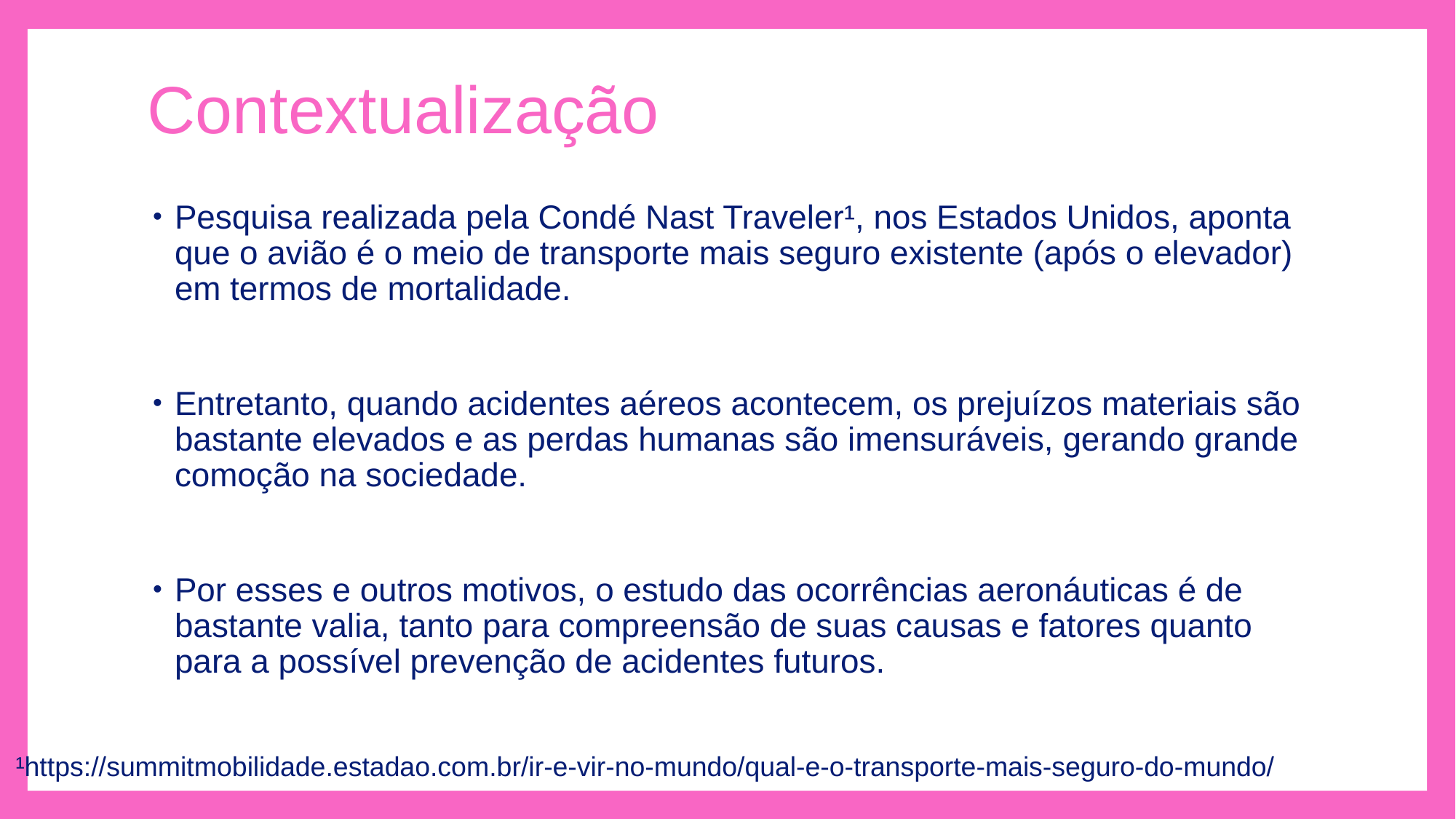

# Contextualização
Pesquisa realizada pela Condé Nast Traveler¹, nos Estados Unidos, aponta que o avião é o meio de transporte mais seguro existente (após o elevador) em termos de mortalidade.

Entretanto, quando acidentes aéreos acontecem, os prejuízos materiais são bastante elevados e as perdas humanas são imensuráveis, gerando grande comoção na sociedade.

Por esses e outros motivos, o estudo das ocorrências aeronáuticas é de bastante valia, tanto para compreensão de suas causas e fatores quanto para a possível prevenção de acidentes futuros.

¹https://summitmobilidade.estadao.com.br/ir-e-vir-no-mundo/qual-e-o-transporte-mais-seguro-do-mundo/